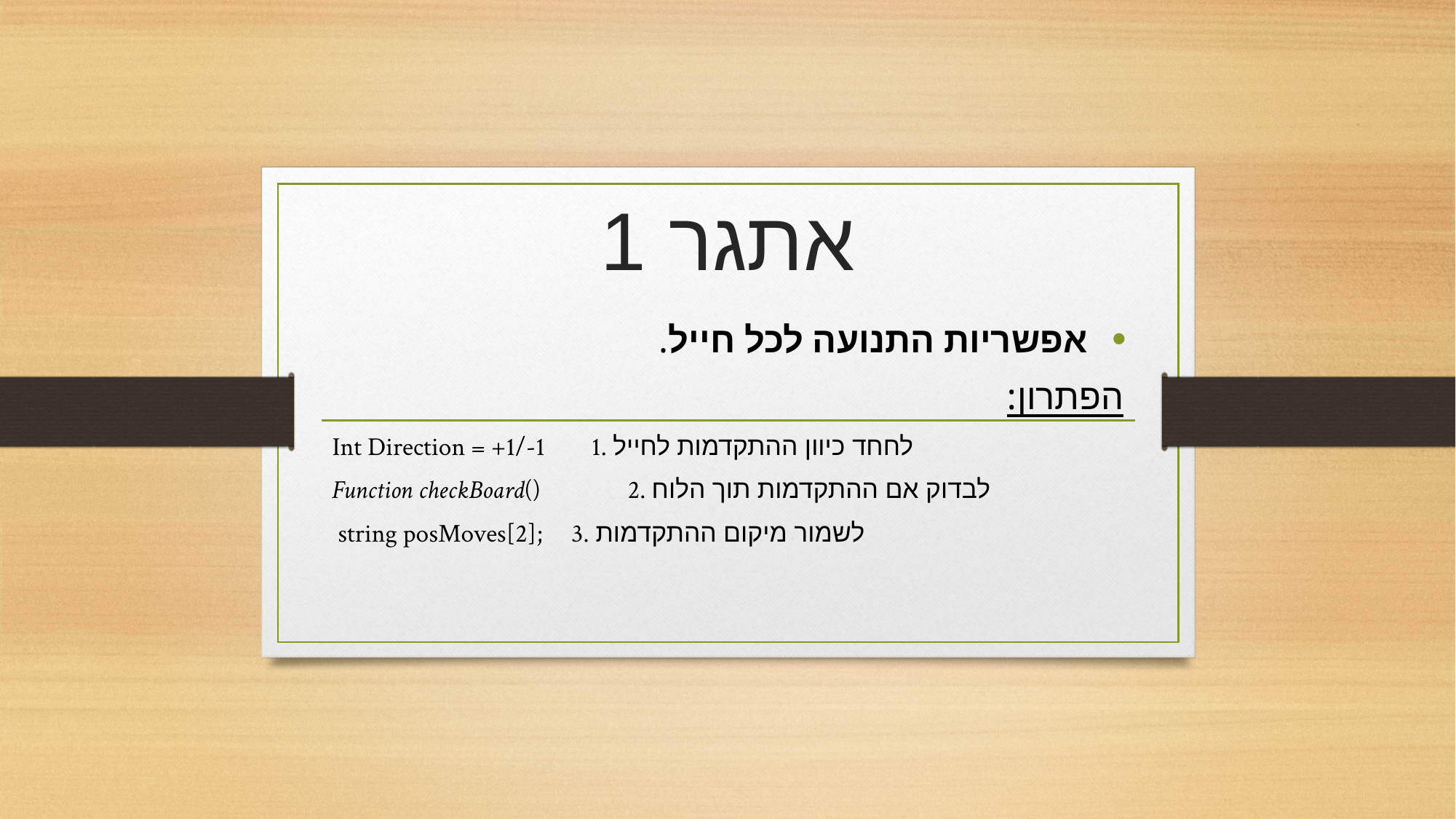

# אתגר 1
אפשריות התנועה לכל חייל.
הפתרון:
Int Direction = +1/-1        1. לחחד כיוון ההתקדמות לחייל
Function checkBoard()               2. לבדוק אם ההתקדמות תוך הלוח
 string posMoves[2];     3. לשמור מיקום ההתקדמות